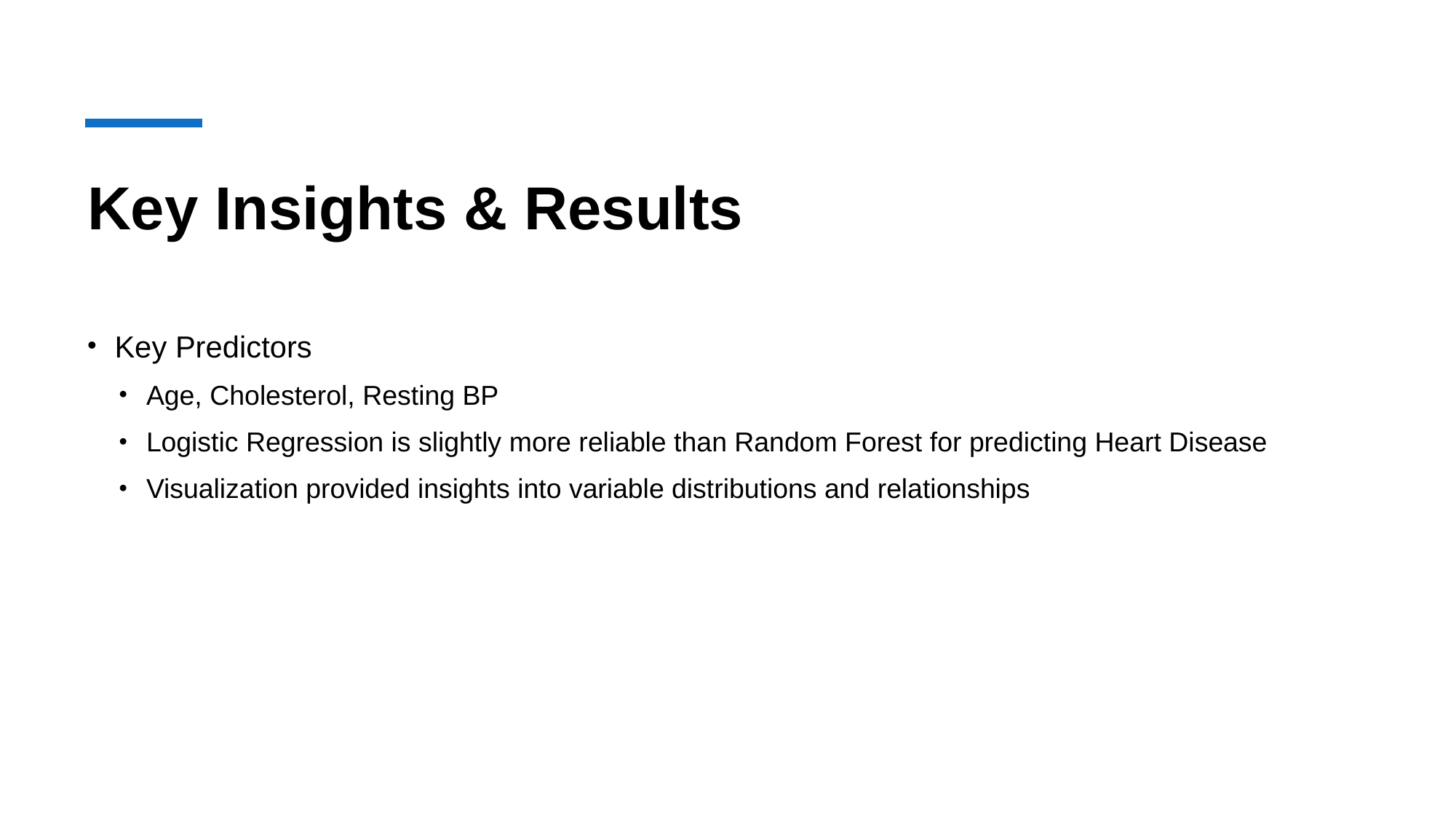

# Key Insights & Results
Key Predictors
Age, Cholesterol, Resting BP
Logistic Regression is slightly more reliable than Random Forest for predicting Heart Disease
Visualization provided insights into variable distributions and relationships